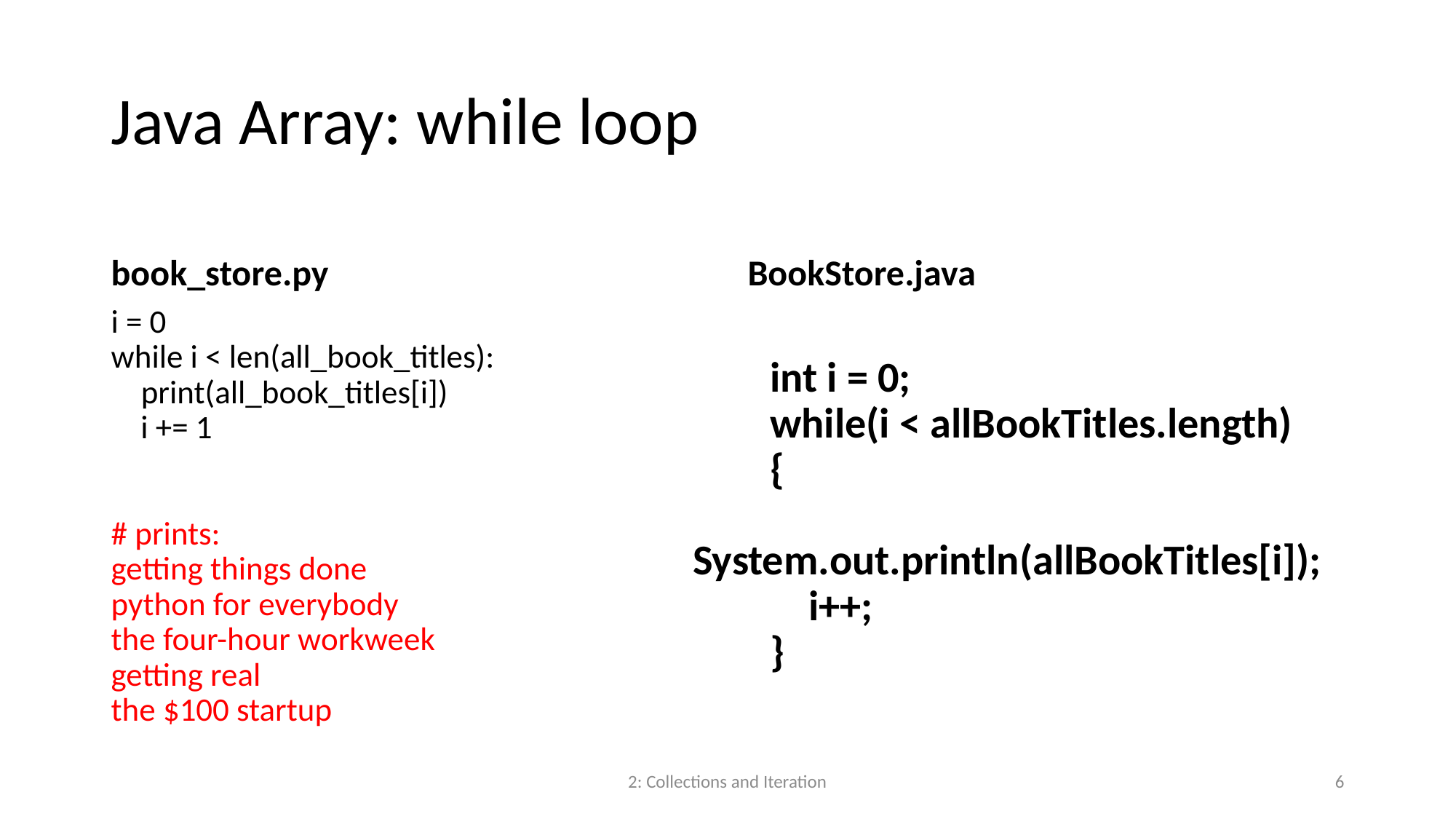

# Java Array: while loop
book_store.py
BookStore.java
i = 0
while i < len(all_book_titles):
    print(all_book_titles[i])
    i += 1

# prints:
getting things done
python for everybody
the four-hour workweek
getting real
the $100 startup

        int i = 0;
        while(i < allBookTitles.length)
        {
            System.out.println(allBookTitles[i]);
            i++;
        }

2: Collections and Iteration
6